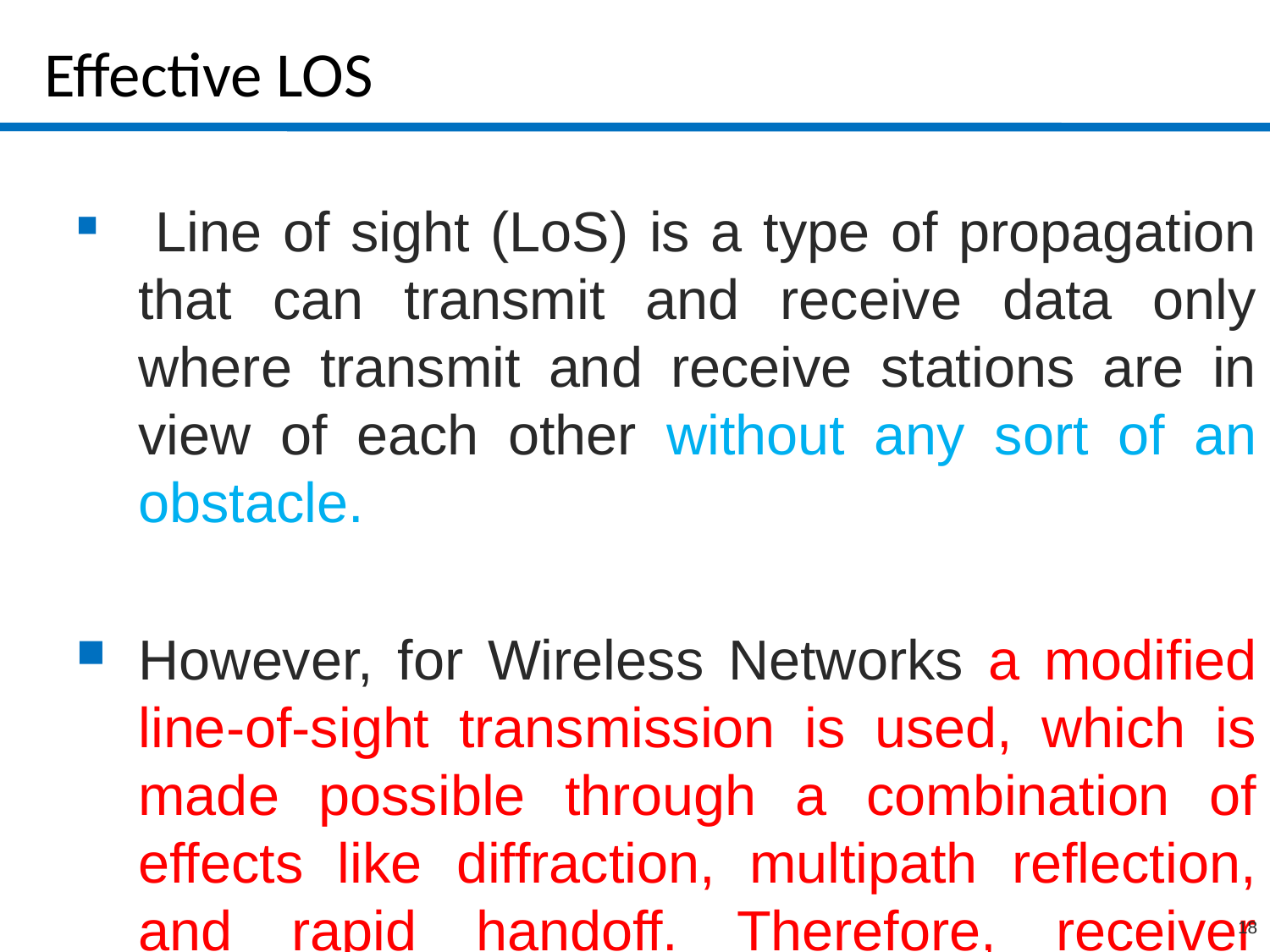

# Effective LOS

 Line of sight (LoS) is a type of propagation that can transmit and receive data only where transmit and receive stations are in view of each other without any sort of an obstacle.

However, for Wireless Networks a modified line-of-sight transmission is used, which is made possible through a combination of effects like diffraction, multipath reflection, and rapid handoff. Therefore, receiver should be in an effective region covered by the Transmitter.
18